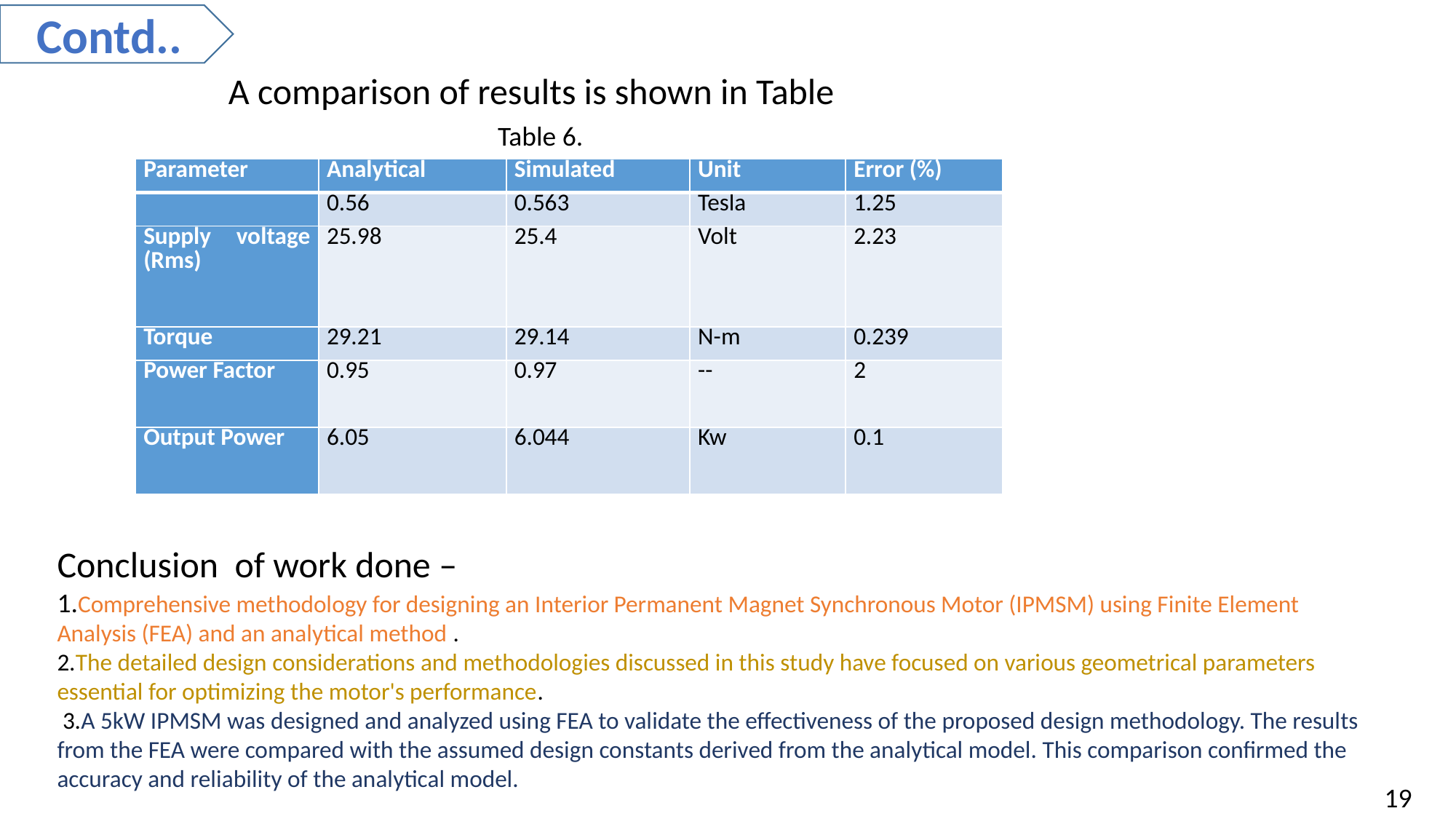

Contd..
    A comparison of results is shown in Table

Table 6.
| Parameter | Analytical | Simulated | Unit | Error (%) |
| --- | --- | --- | --- | --- |
|  | 0.56 | 0.563 | Tesla | 1.25 |
| Supply voltage (Rms) | 25.98 | 25.4 | Volt | 2.23 |
| Torque | 29.21 | 29.14 | N-m | 0.239 |
| Power Factor | 0.95 | 0.97 | -- | 2 |
| Output Power | 6.05 | 6.044 | Kw | 0.1 |

Conclusion  of work done –
1.Comprehensive methodology for designing an Interior Permanent Magnet Synchronous Motor (IPMSM) using Finite Element Analysis (FEA) and an analytical method .
2.The detailed design considerations and methodologies discussed in this study have focused on various geometrical parameters essential for optimizing the motor's performance.
 3.A 5kW IPMSM was designed and analyzed using FEA to validate the effectiveness of the proposed design methodology. The results from the FEA were compared with the assumed design constants derived from the analytical model. This comparison confirmed the accuracy and reliability of the analytical model.
19